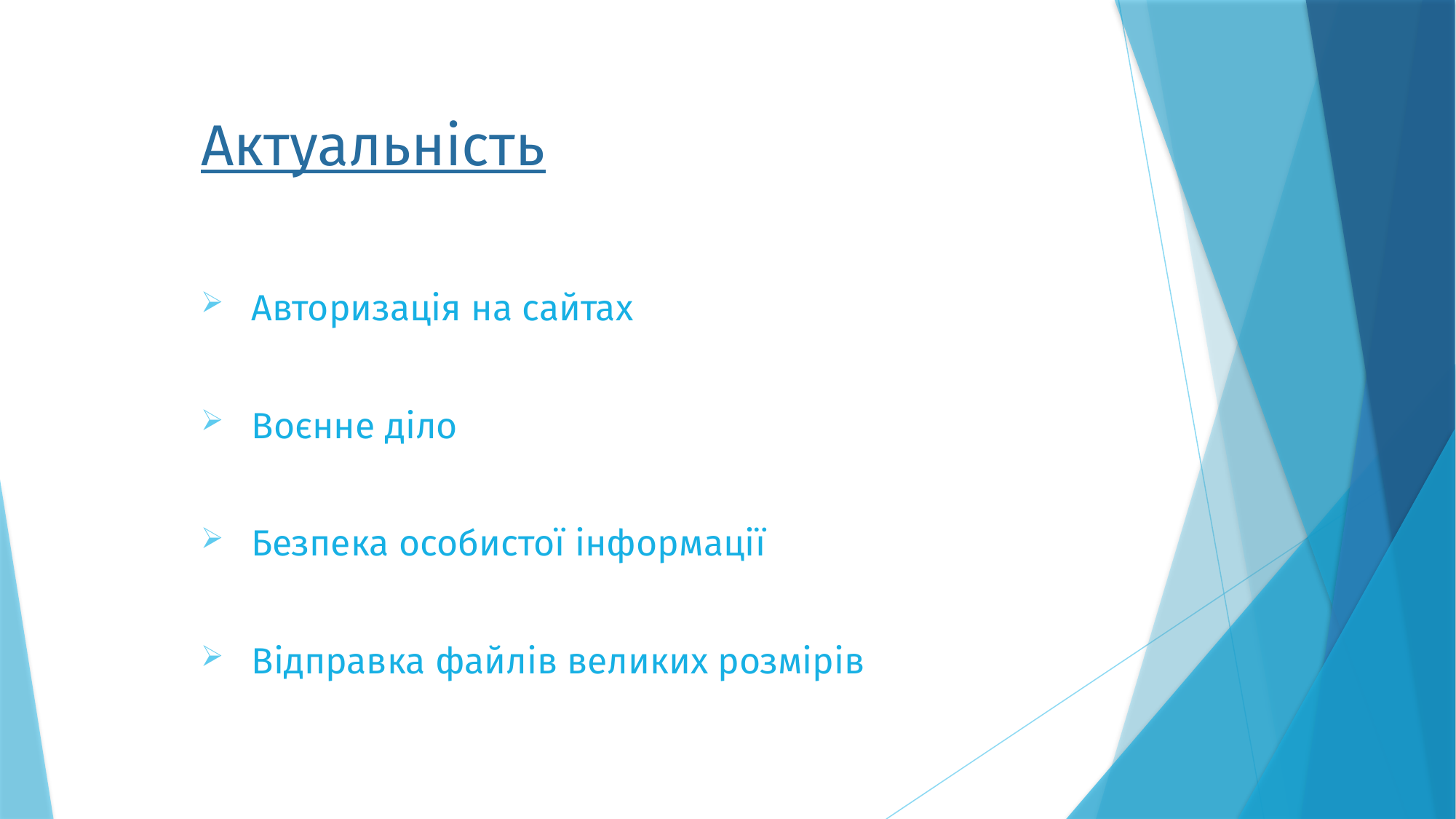

# Актуальність
 Авторизація на сайтах

 Воєнне діло

 Безпека особистої інформації

 Відправка файлів великих розмірів